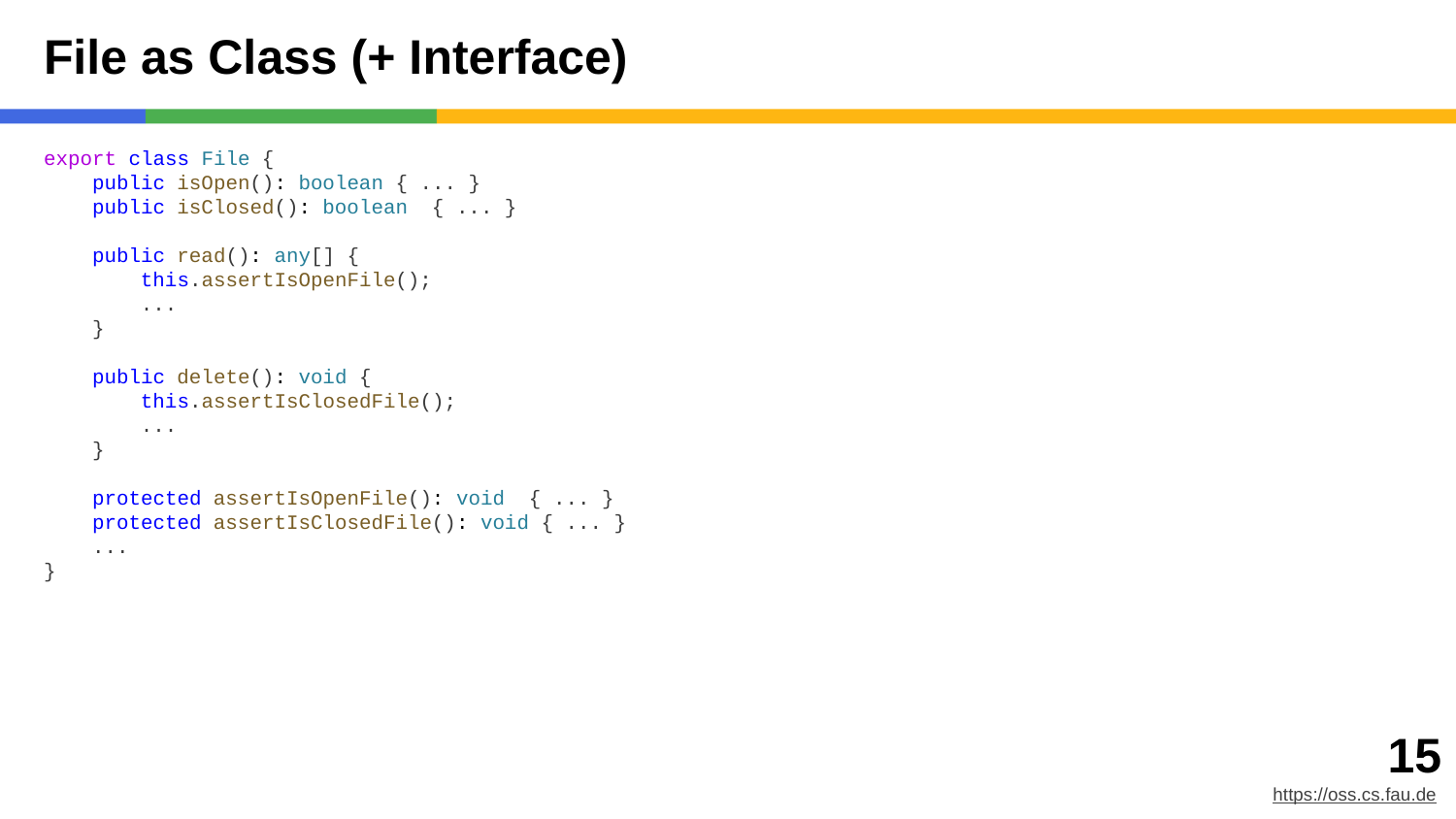

# File as Class (+ Interface)
export class File {
    public isOpen(): boolean { ... }
    public isClosed(): boolean  { ... }

    public read(): any[] {
        this.assertIsOpenFile();
        ...
    }

    public delete(): void {
        this.assertIsClosedFile();
        ...
    }

    protected assertIsOpenFile(): void  { ... }
    protected assertIsClosedFile(): void { ... }
    ...
}

15
https://oss.cs.fau.de